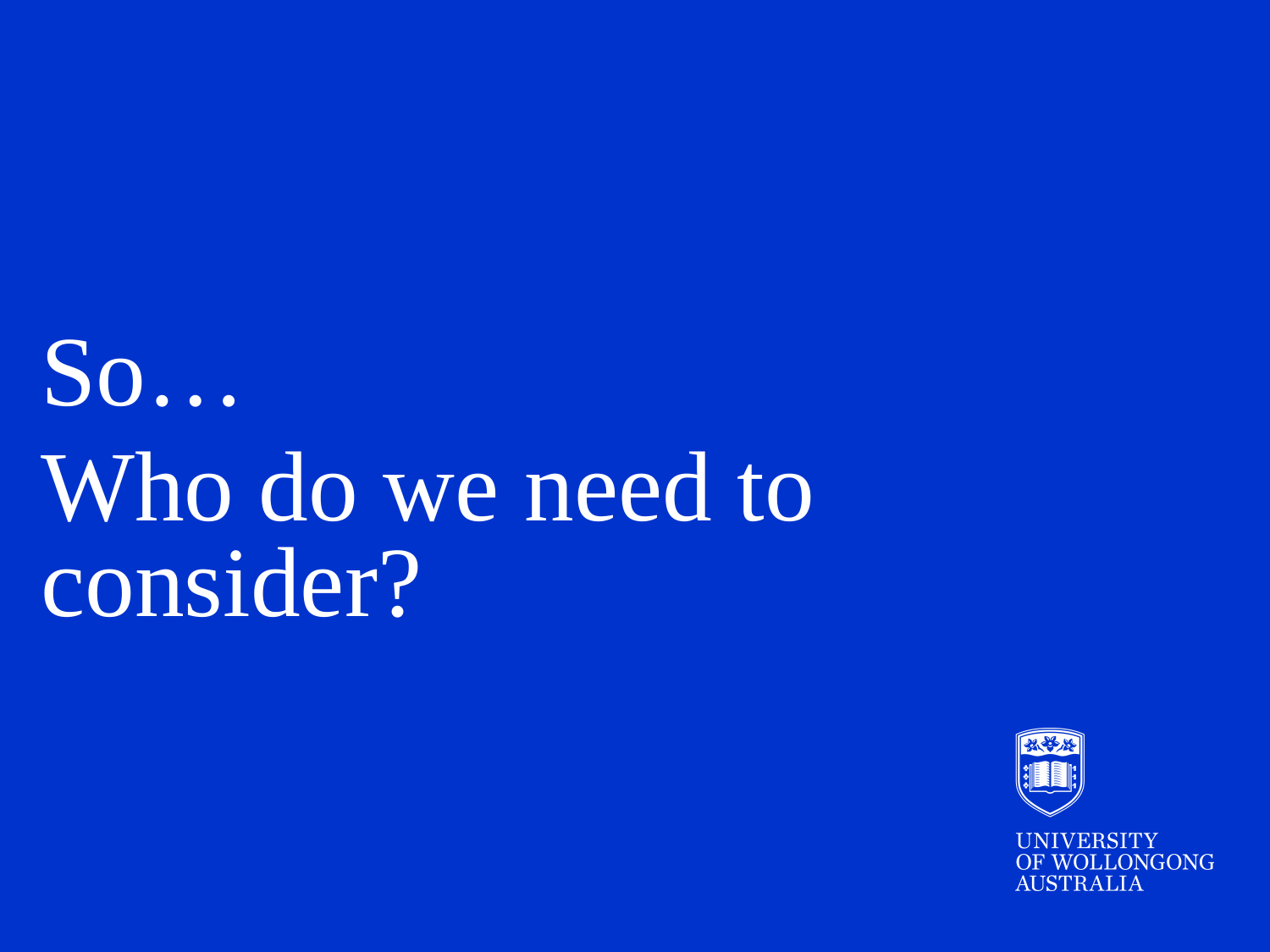

So…
Who do we need to consider?